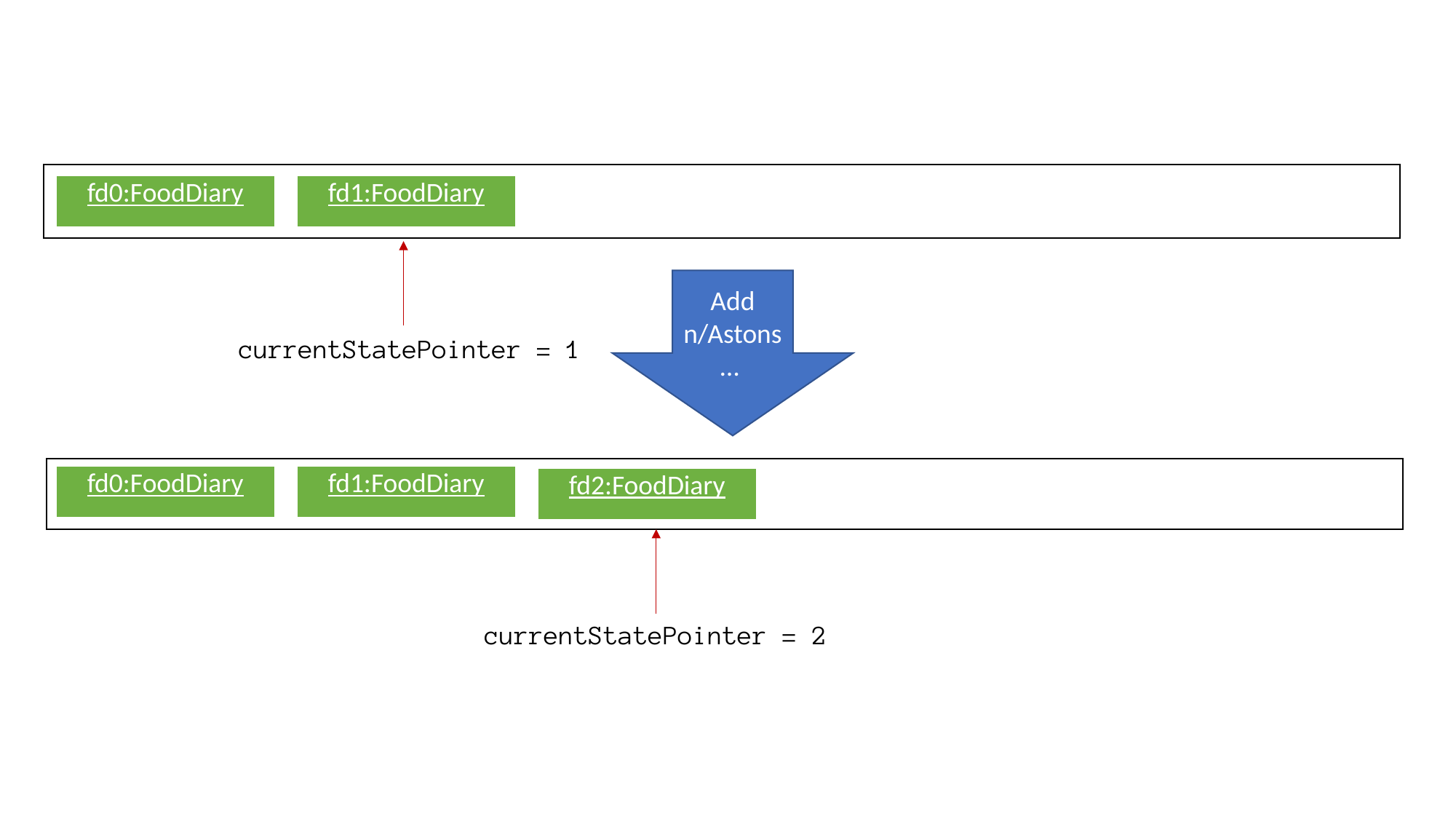

| fd0:FoodDiary |
| --- |
| fd1:FoodDiary |
| --- |
Add n/Astons…
currentStatePointer = 1

| fd0:FoodDiary |
| --- |
| fd1:FoodDiary |
| --- |
| fd2:FoodDiary |
| --- |
currentStatePointer = 2